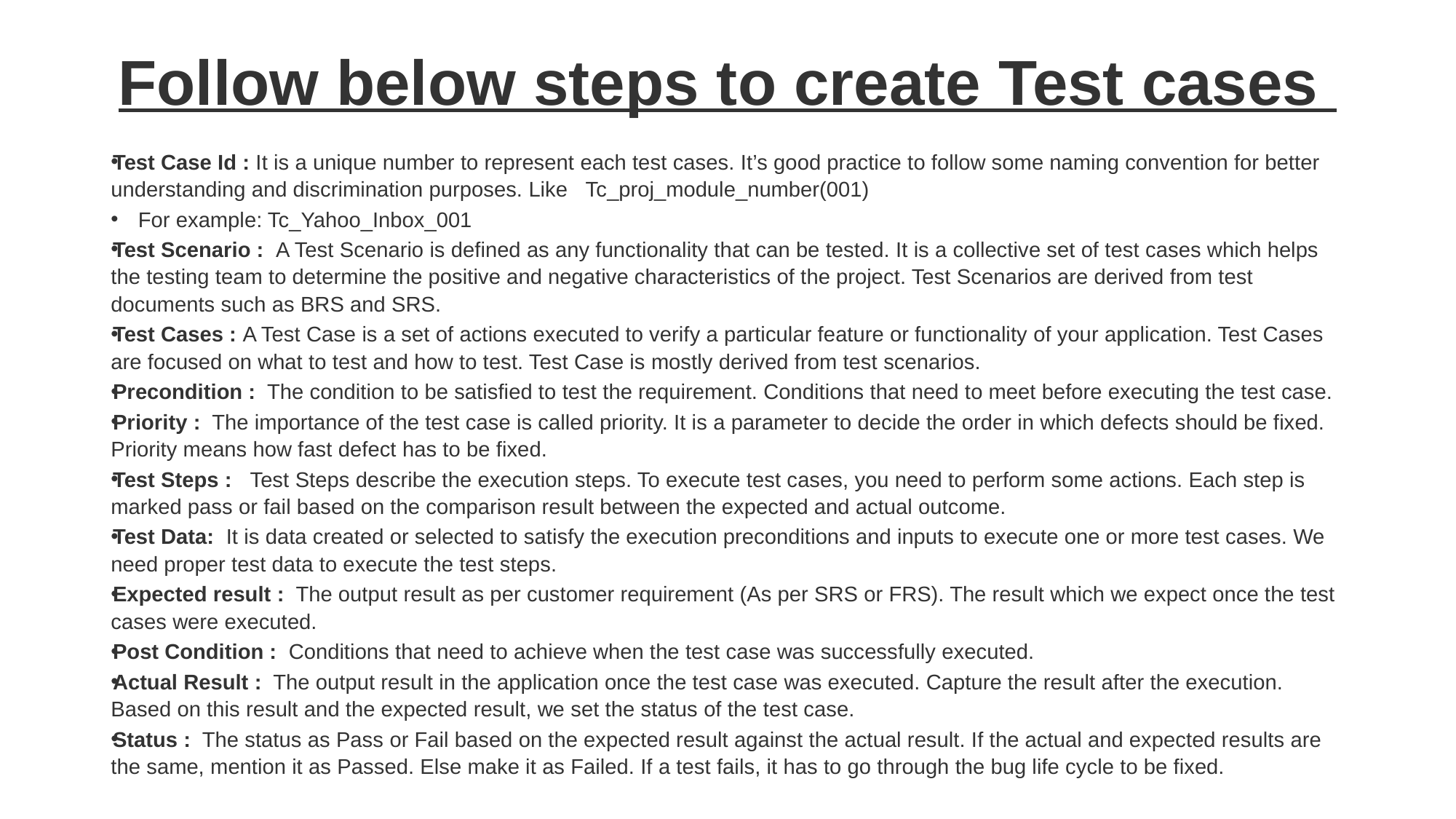

# Follow below steps to create Test cases
Test Case Id : It is a unique number to represent each test cases. It’s good practice to follow some naming convention for better understanding and discrimination purposes. Like   Tc_proj_module_number(001)
	For example: Tc_Yahoo_Inbox_001
Test Scenario :  A Test Scenario is defined as any functionality that can be tested. It is a collective set of test cases which helps the testing team to determine the positive and negative characteristics of the project. Test Scenarios are derived from test documents such as BRS and SRS.
Test Cases : A Test Case is a set of actions executed to verify a particular feature or functionality of your application. Test Cases are focused on what to test and how to test. Test Case is mostly derived from test scenarios.
Precondition :  The condition to be satisfied to test the requirement. Conditions that need to meet before executing the test case.
Priority :  The importance of the test case is called priority. It is a parameter to decide the order in which defects should be fixed. Priority means how fast defect has to be fixed.
Test Steps :   Test Steps describe the execution steps. To execute test cases, you need to perform some actions. Each step is marked pass or fail based on the comparison result between the expected and actual outcome.
Test Data:  It is data created or selected to satisfy the execution preconditions and inputs to execute one or more test cases. We need proper test data to execute the test steps.
Expected result :  The output result as per customer requirement (As per SRS or FRS). The result which we expect once the test cases were executed.
Post Condition :  Conditions that need to achieve when the test case was successfully executed.
Actual Result :  The output result in the application once the test case was executed. Capture the result after the execution. Based on this result and the expected result, we set the status of the test case.
Status :  The status as Pass or Fail based on the expected result against the actual result. If the actual and expected results are the same, mention it as Passed. Else make it as Failed. If a test fails, it has to go through the bug life cycle to be fixed.